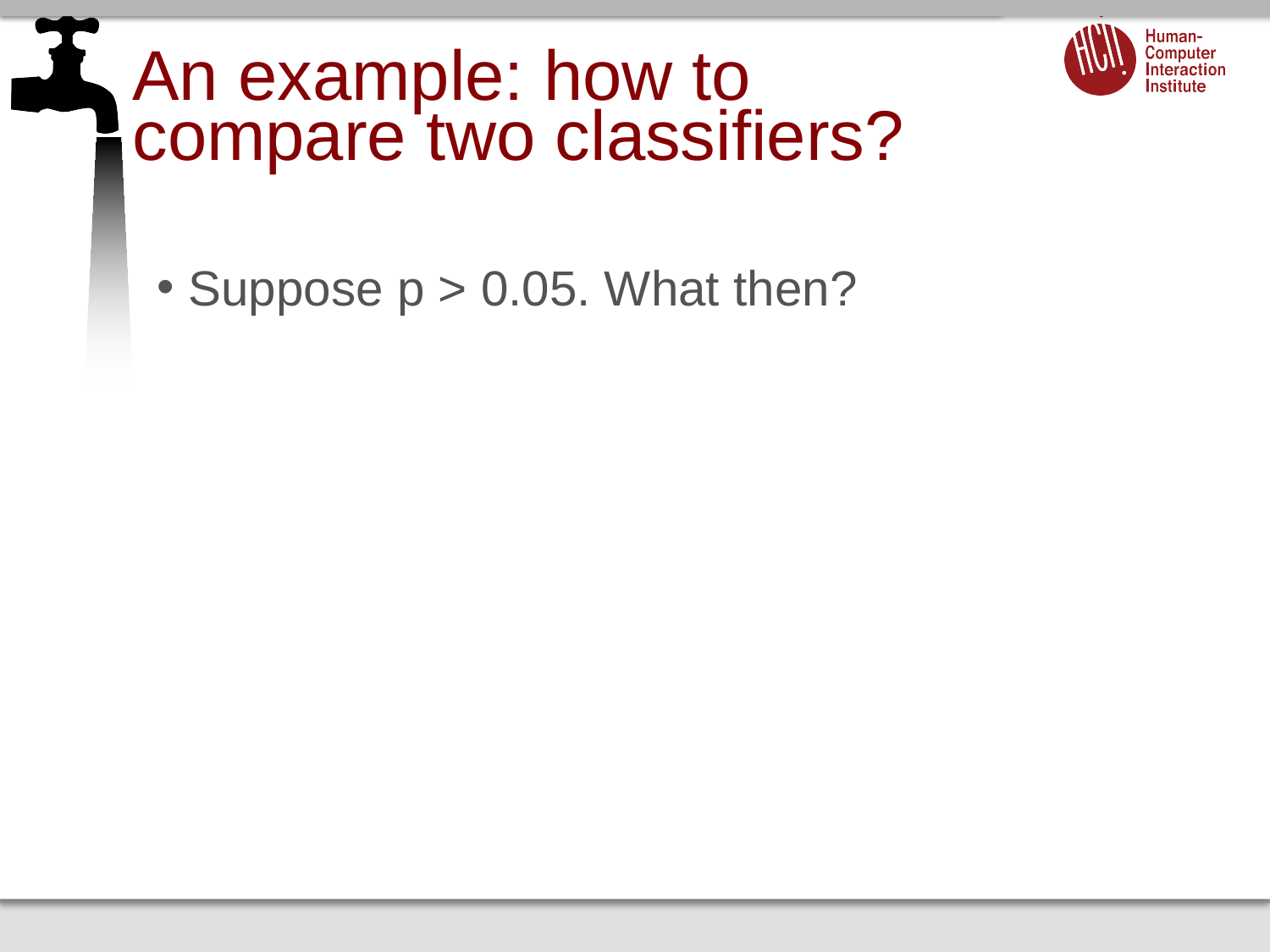

# An example: how to compare two classifiers?
Suppose p > 0.05. What then?